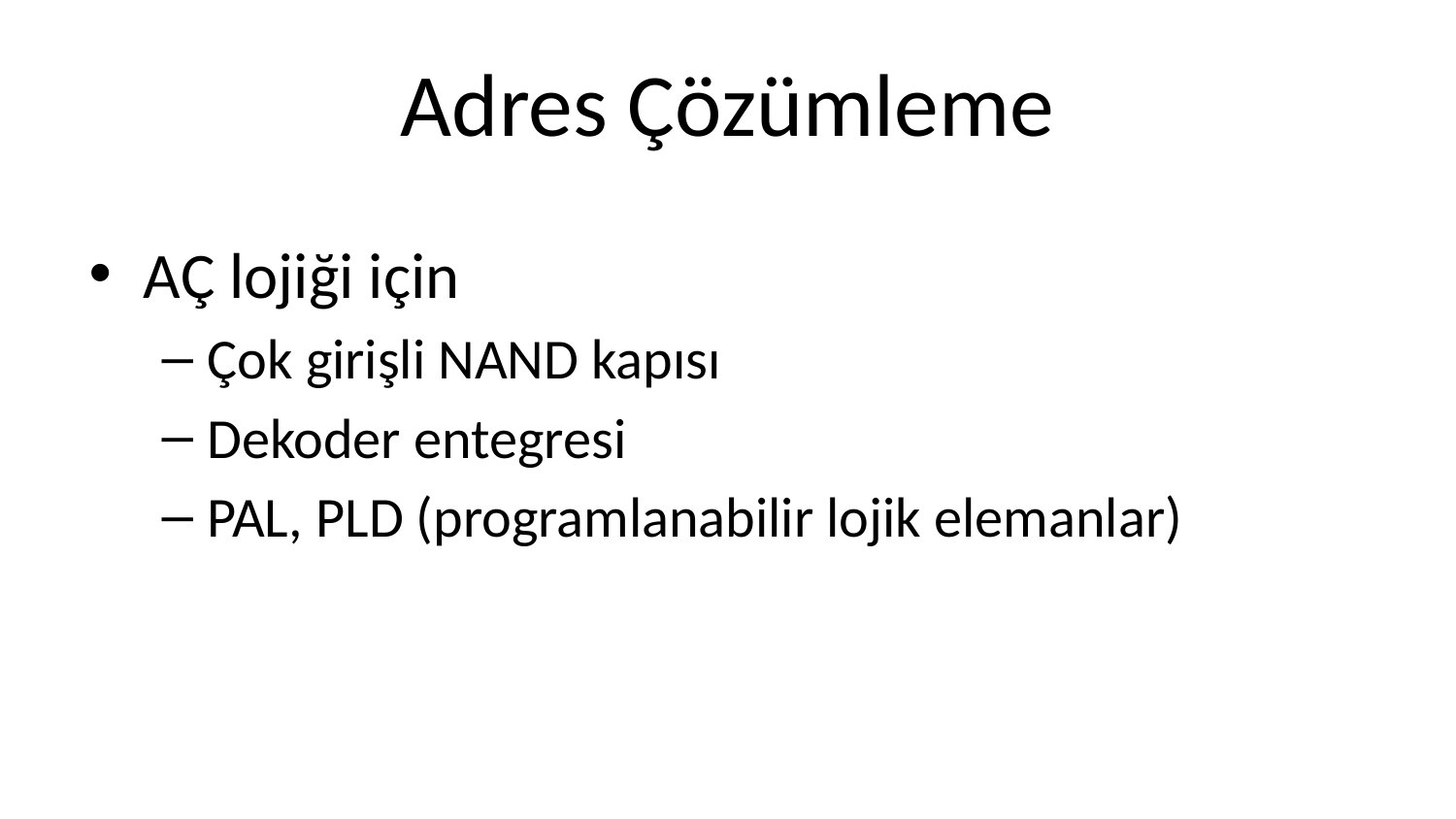

# Adres Çözümleme
AÇ lojiği için
Çok girişli NAND kapısı
Dekoder entegresi
PAL, PLD (programlanabilir lojik elemanlar)